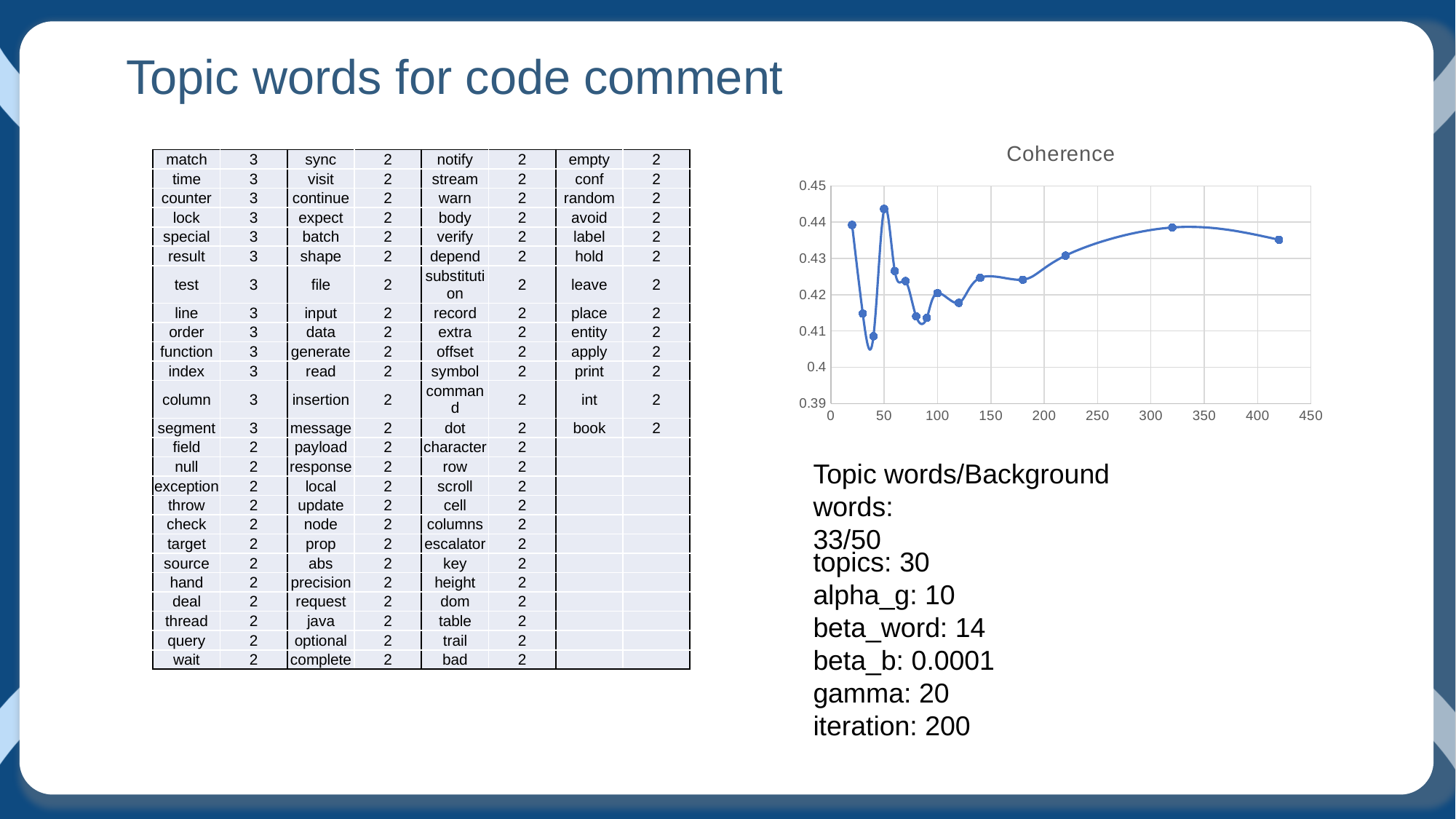

Topic words for code comment

### Chart:

| Category | Coherence |
|---|---|
| match | 3 | sync | 2 | notify | 2 | empty | 2 |
| --- | --- | --- | --- | --- | --- | --- | --- |
| time | 3 | visit | 2 | stream | 2 | conf | 2 |
| counter | 3 | continue | 2 | warn | 2 | random | 2 |
| lock | 3 | expect | 2 | body | 2 | avoid | 2 |
| special | 3 | batch | 2 | verify | 2 | label | 2 |
| result | 3 | shape | 2 | depend | 2 | hold | 2 |
| test | 3 | file | 2 | substitution | 2 | leave | 2 |
| line | 3 | input | 2 | record | 2 | place | 2 |
| order | 3 | data | 2 | extra | 2 | entity | 2 |
| function | 3 | generate | 2 | offset | 2 | apply | 2 |
| index | 3 | read | 2 | symbol | 2 | print | 2 |
| column | 3 | insertion | 2 | command | 2 | int | 2 |
| segment | 3 | message | 2 | dot | 2 | book | 2 |
| field | 2 | payload | 2 | character | 2 |  |  |
| null | 2 | response | 2 | row | 2 |  |  |
| exception | 2 | local | 2 | scroll | 2 |  |  |
| throw | 2 | update | 2 | cell | 2 |  |  |
| check | 2 | node | 2 | columns | 2 |  |  |
| target | 2 | prop | 2 | escalator | 2 |  |  |
| source | 2 | abs | 2 | key | 2 |  |  |
| hand | 2 | precision | 2 | height | 2 |  |  |
| deal | 2 | request | 2 | dom | 2 |  |  |
| thread | 2 | java | 2 | table | 2 |  |  |
| query | 2 | optional | 2 | trail | 2 |  |  |
| wait | 2 | complete | 2 | bad | 2 |  |  |
Topic words/Background words:
33/50
topics: 30
alpha_g: 10
beta_word: 14
beta_b: 0.0001
gamma: 20
iteration: 200